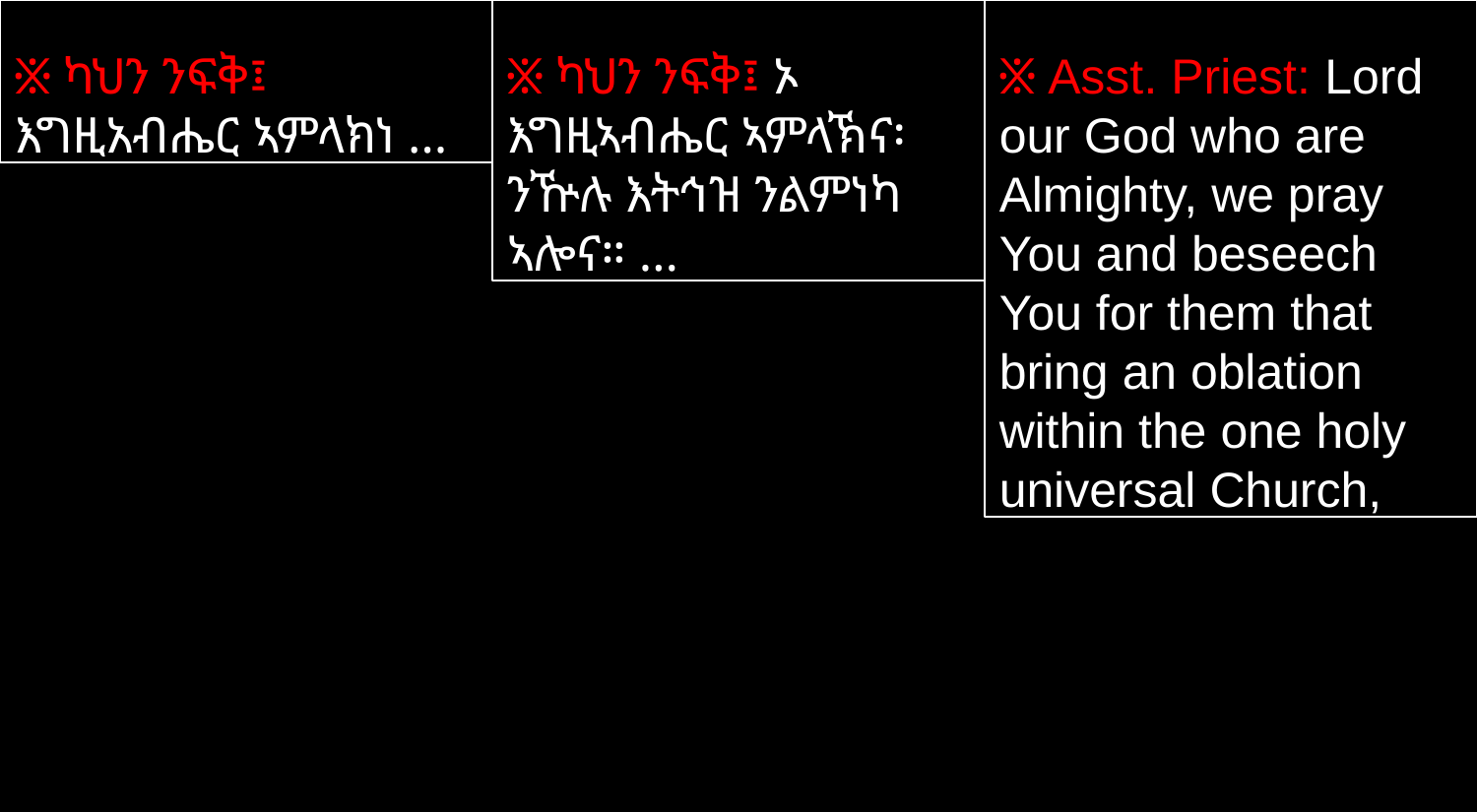

፠ ካህን ንፍቅ፤ እግዚአብሔር ኣምላክነ …

፠ ካህን ንፍቅ፤ ኦ እግዚኣብሔር ኣምላኽና፡ ንዅሉ እትኅዝ ንልምነካ ኣሎና። …

፠ Asst. Priest: Lord our God who are Almighty, we pray You and beseech You for them that bring an oblation within the one holy universal Church,